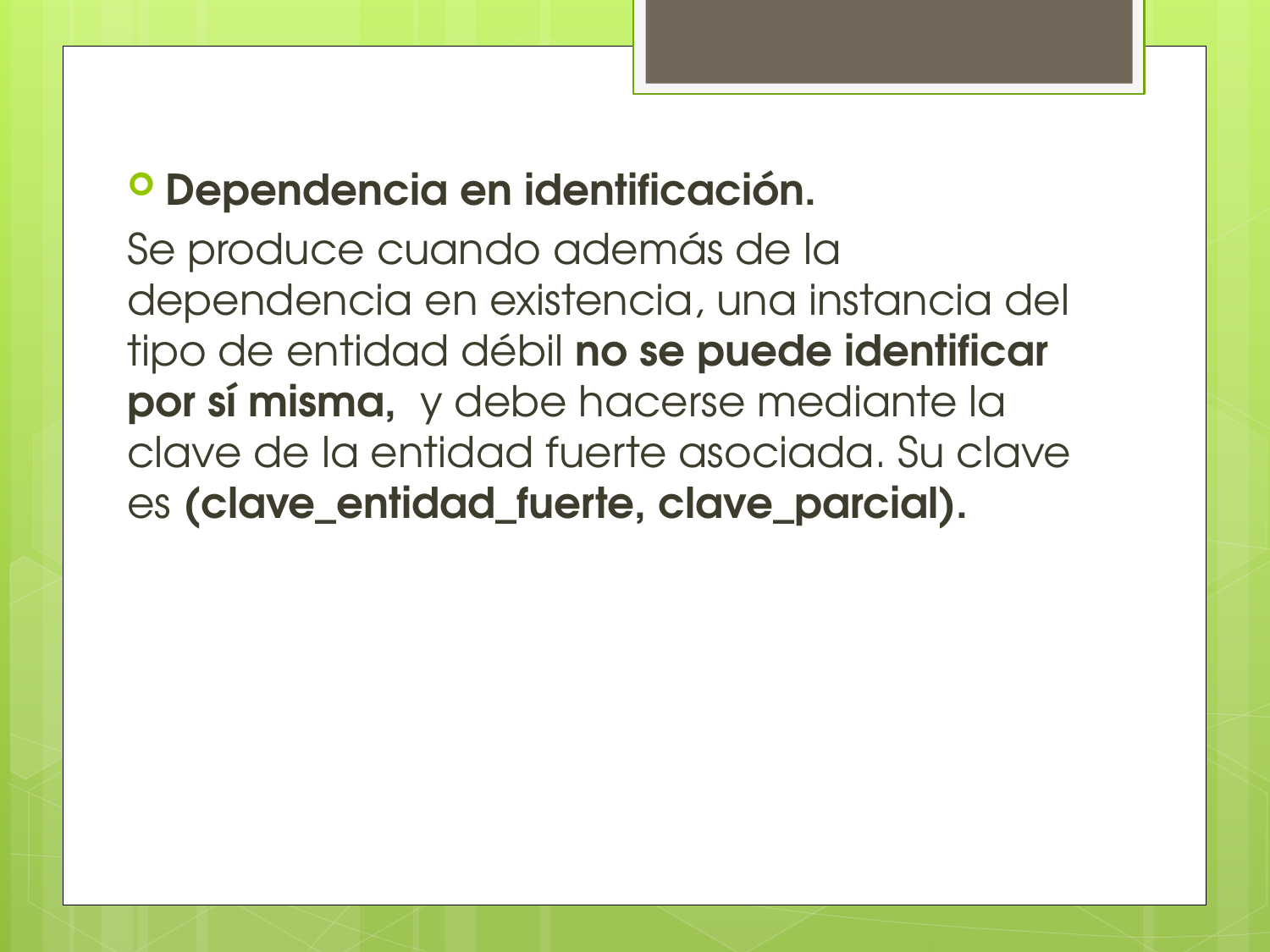

Dependencia en identificación.
Se produce cuando además de la dependencia en existencia, una instancia del tipo de entidad débil no se puede identificar por sí misma,  y debe hacerse mediante la clave de la entidad fuerte asociada. Su clave es (clave_entidad_fuerte, clave_parcial).